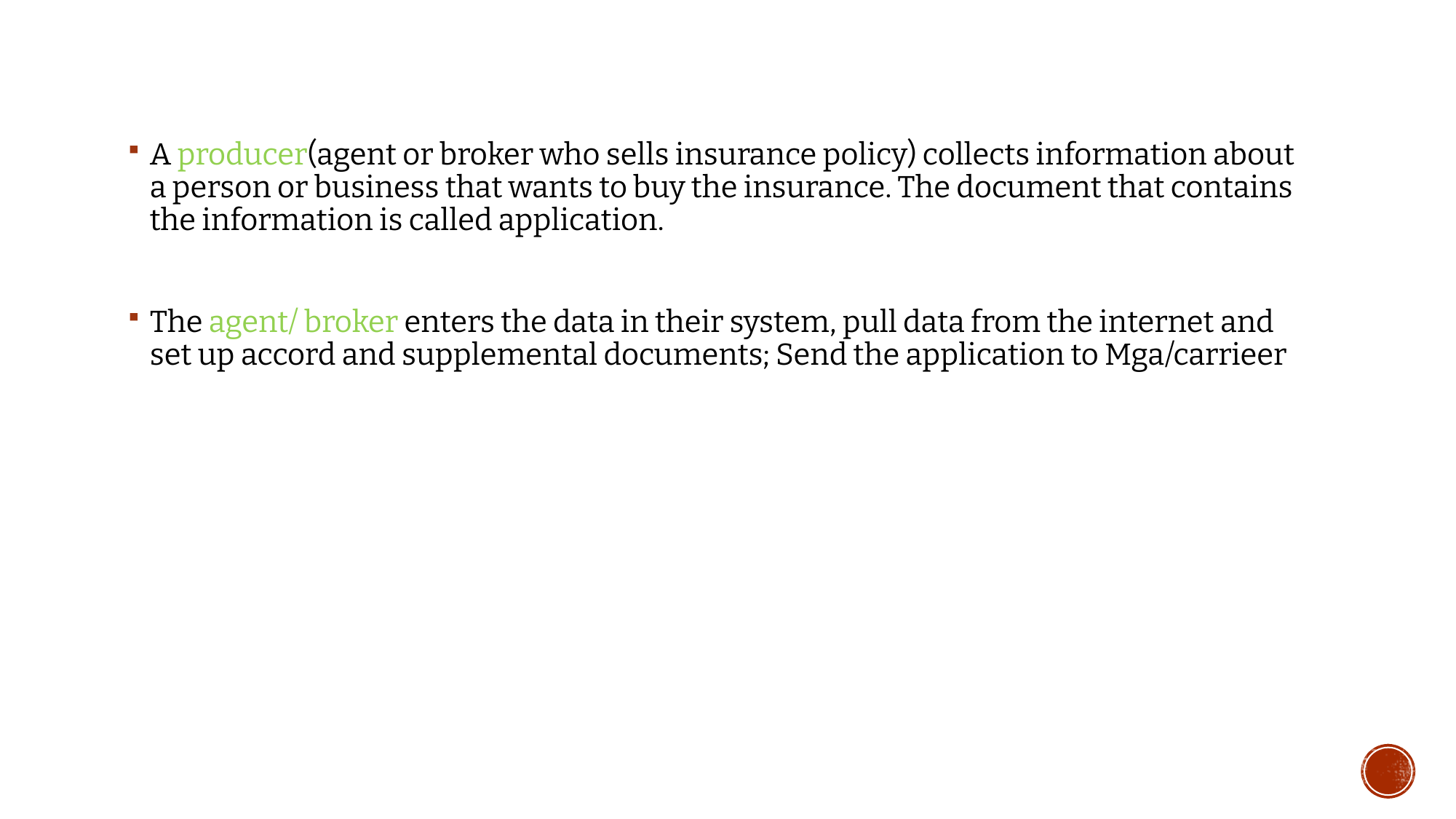

# Application
A producer(agent or broker who sells insurance policy) collects information about a person or business that wants to buy the insurance. The document that contains the information is called application.

The agent/ broker enters the data in their system, pull data from the internet and set up accord and supplemental documents; Send the application to Mga/carrieer